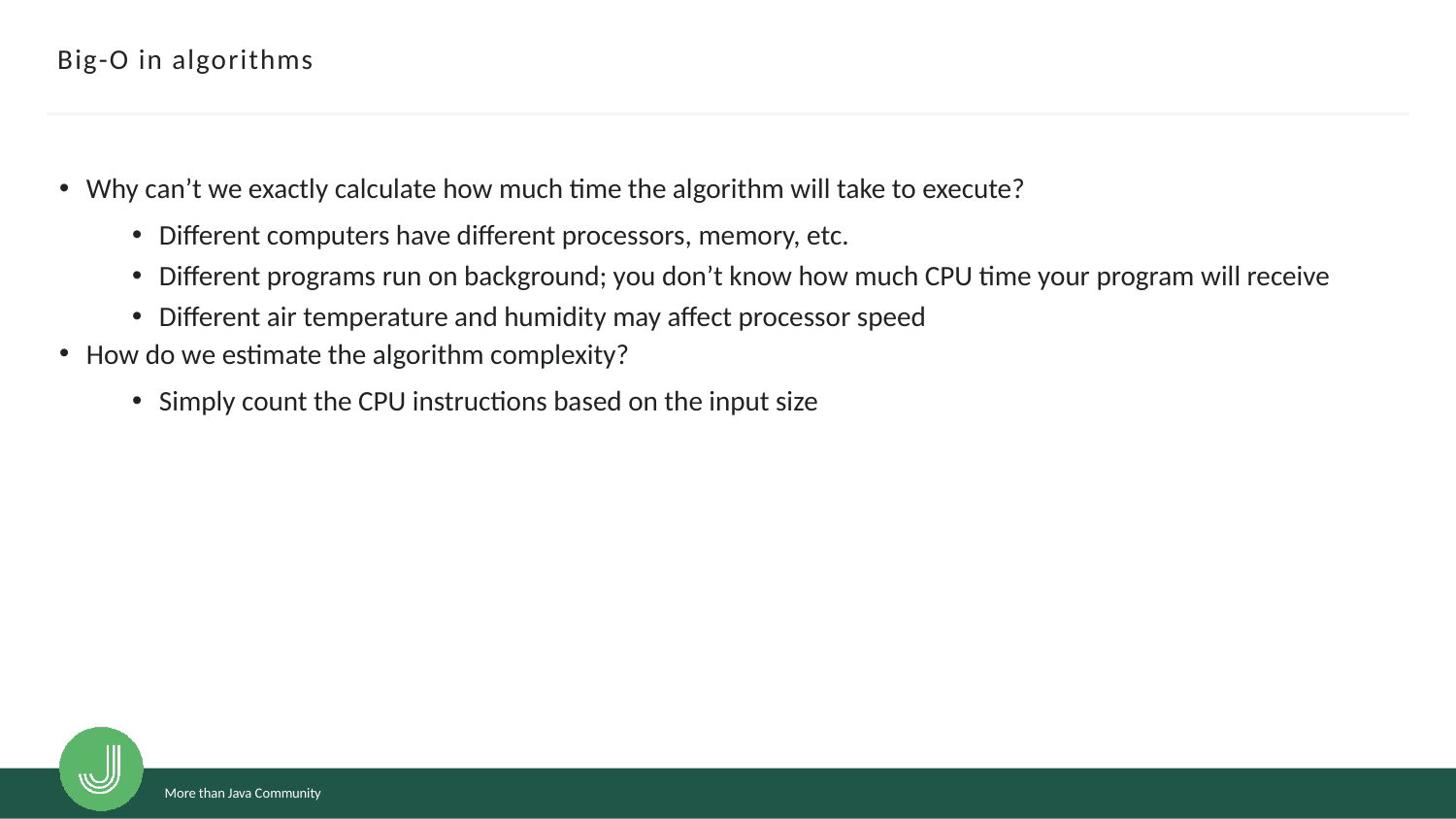

# Big-O in algorithms
Why can’t we exactly calculate how much time the algorithm will take to execute?
Different computers have different processors, memory, etc.
Different programs run on background; you don’t know how much CPU time your program will receive
Different air temperature and humidity may affect processor speed
How do we estimate the algorithm complexity?
Simply count the CPU instructions based on the input size